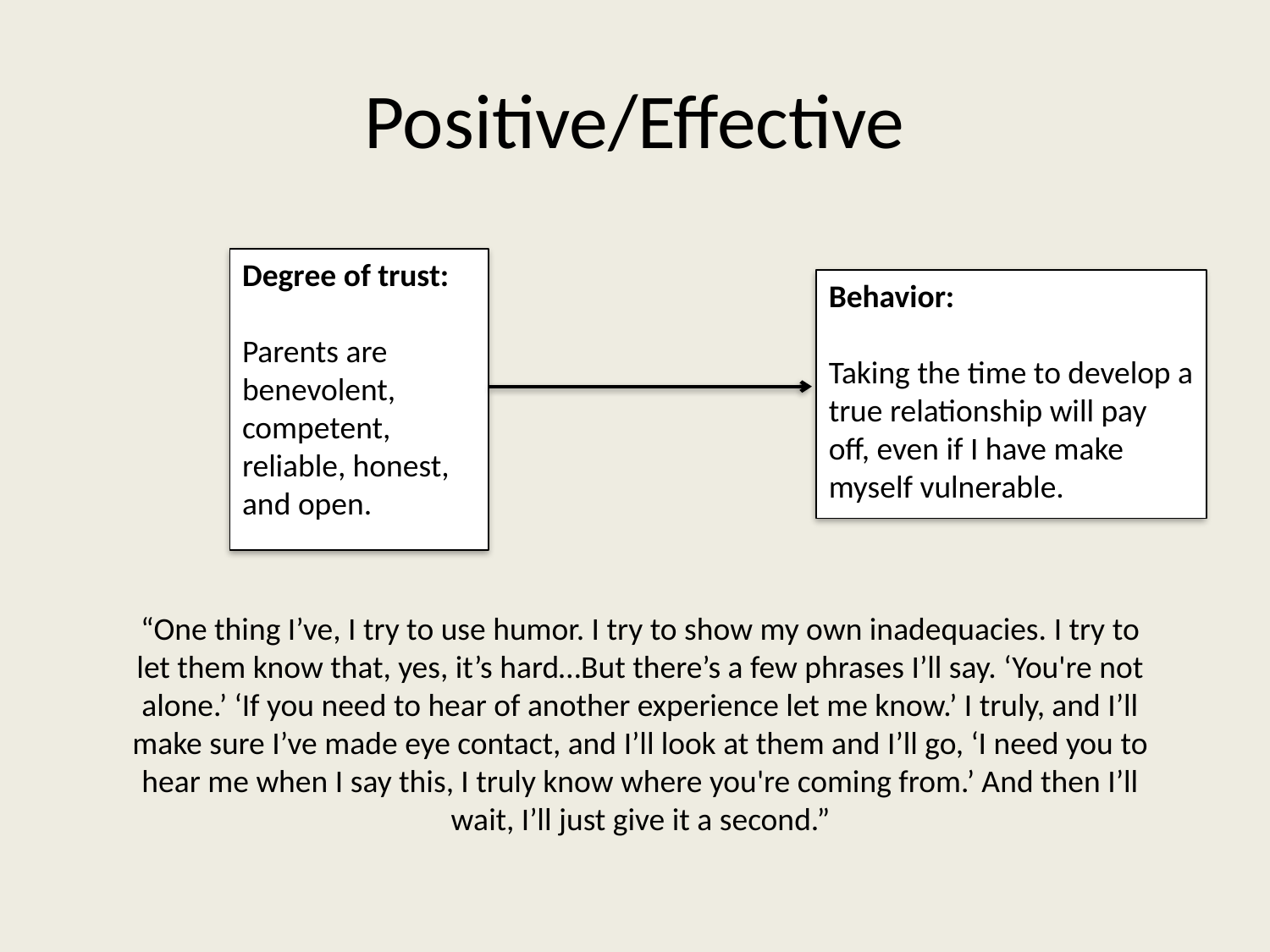

# Positive/Effective
Degree of trust:

Parents are benevolent, competent, reliable, honest, and open.
Behavior:

Taking the time to develop a true relationship will pay off, even if I have make myself vulnerable.
“One thing I’ve, I try to use humor. I try to show my own inadequacies. I try to let them know that, yes, it’s hard…But there’s a few phrases I’ll say. ‘You're not alone.’ ‘If you need to hear of another experience let me know.’ I truly, and I’ll make sure I’ve made eye contact, and I’ll look at them and I’ll go, ‘I need you to hear me when I say this, I truly know where you're coming from.’ And then I’ll wait, I’ll just give it a second.”